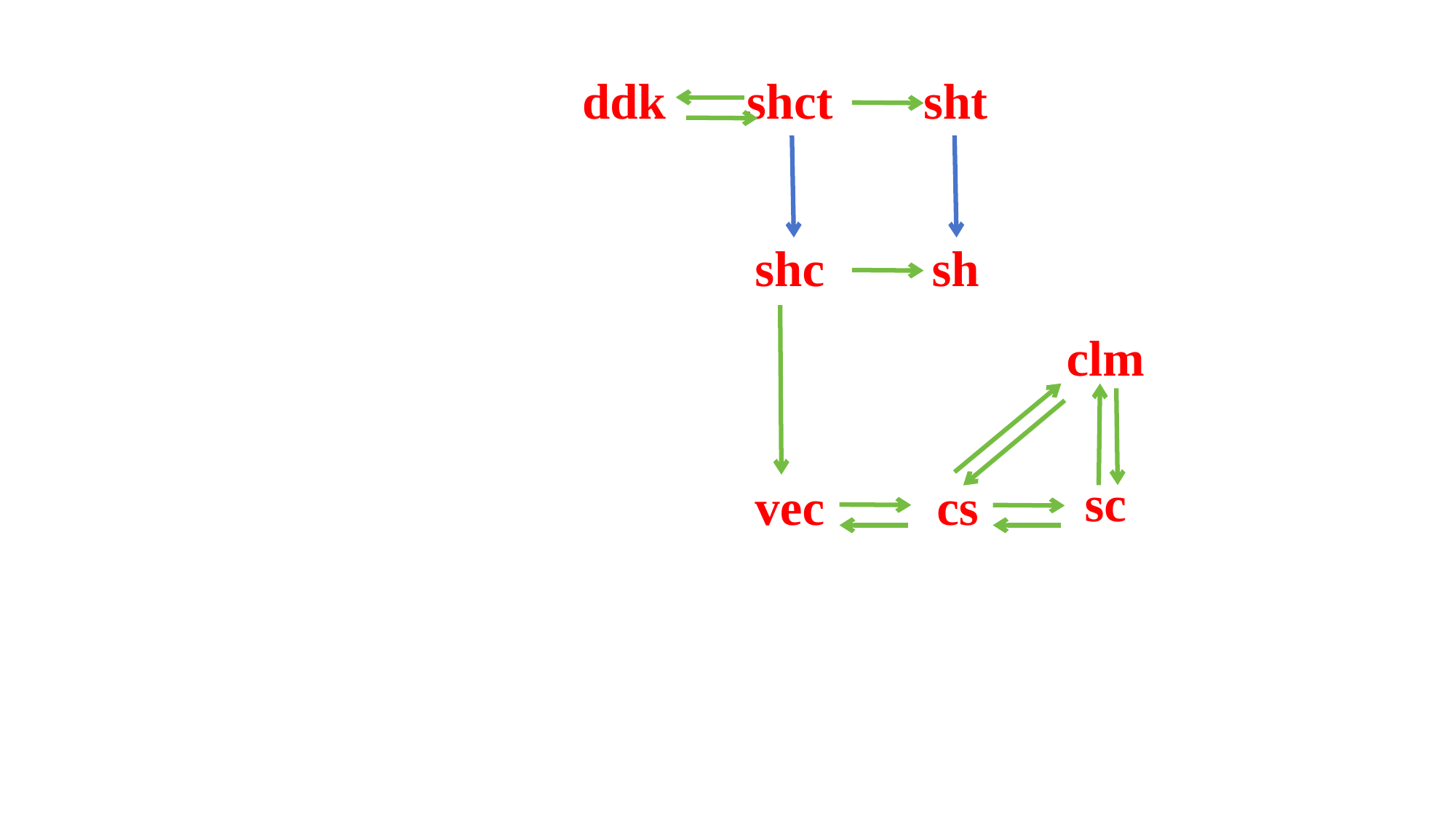

ddk
shct
sht
shc
sh
clm
sc
vec
cs